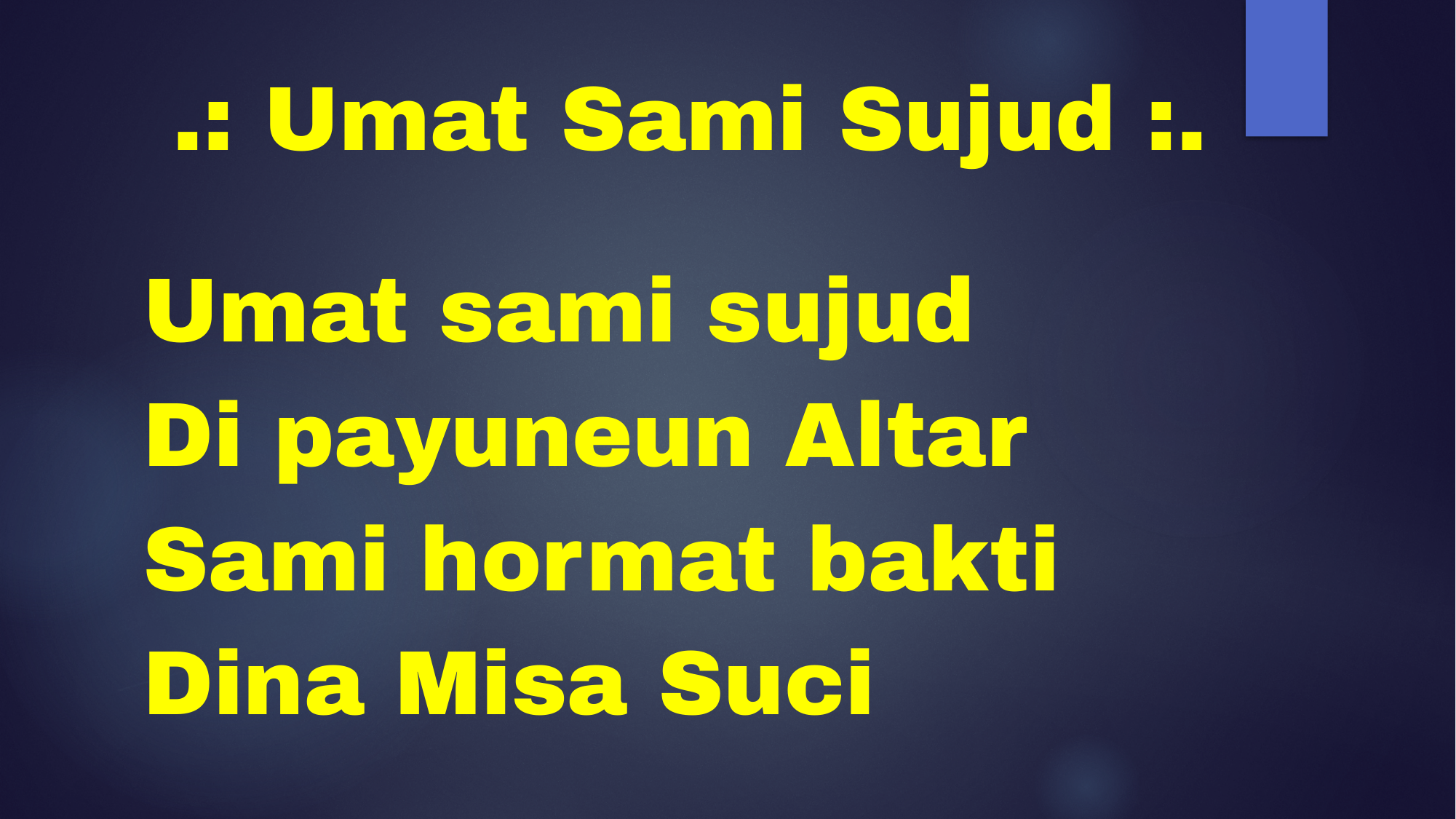

# .: Umat Sami Sujud :.
Umat sami sujud
Di payuneun Altar
Sami hormat bakti
Dina Misa Suci